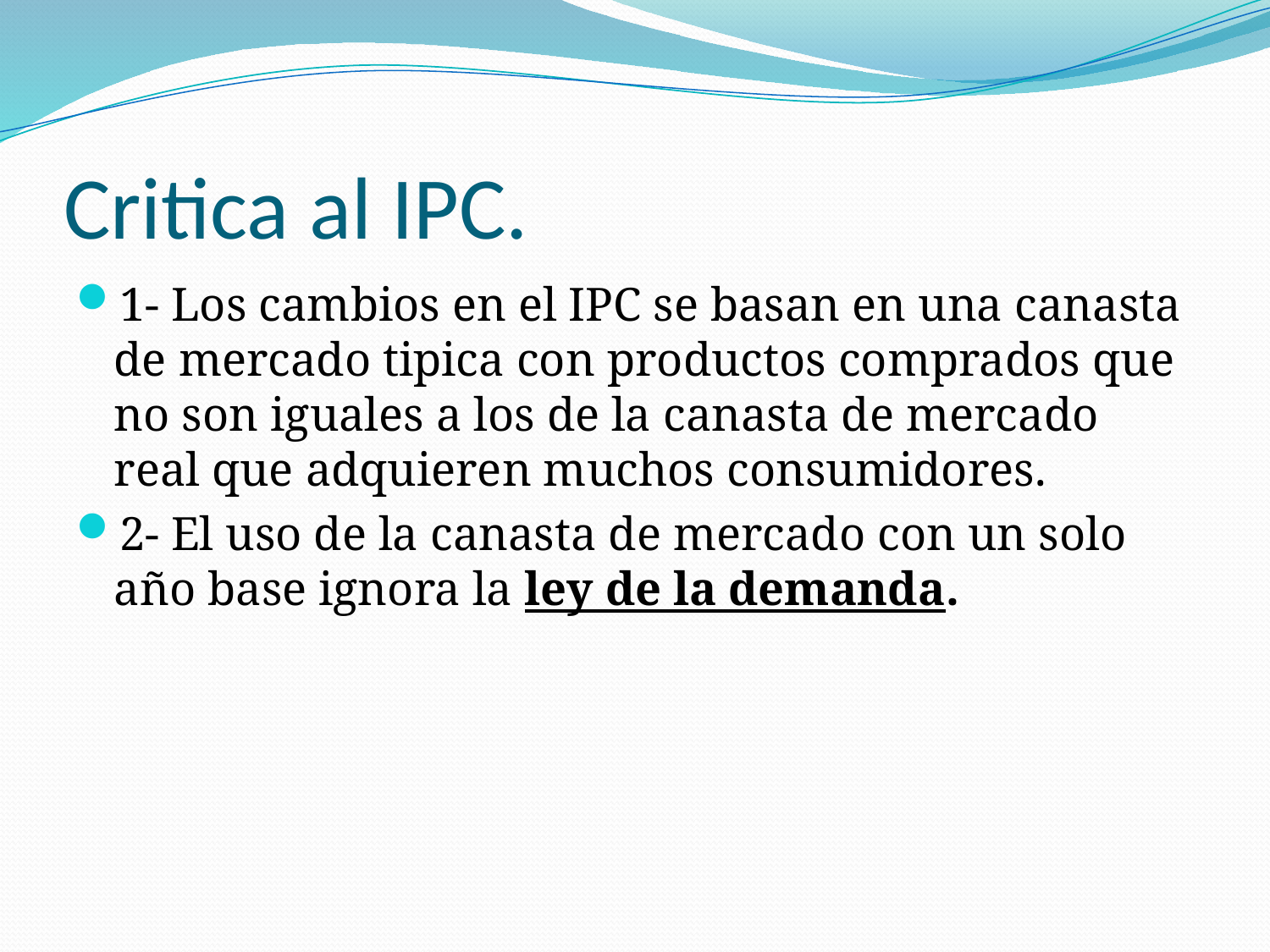

# Critica al IPC.
1- Los cambios en el IPC se basan en una canasta de mercado tipica con productos comprados que no son iguales a los de la canasta de mercado real que adquieren muchos consumidores.
2- El uso de la canasta de mercado con un solo año base ignora la ley de la demanda.